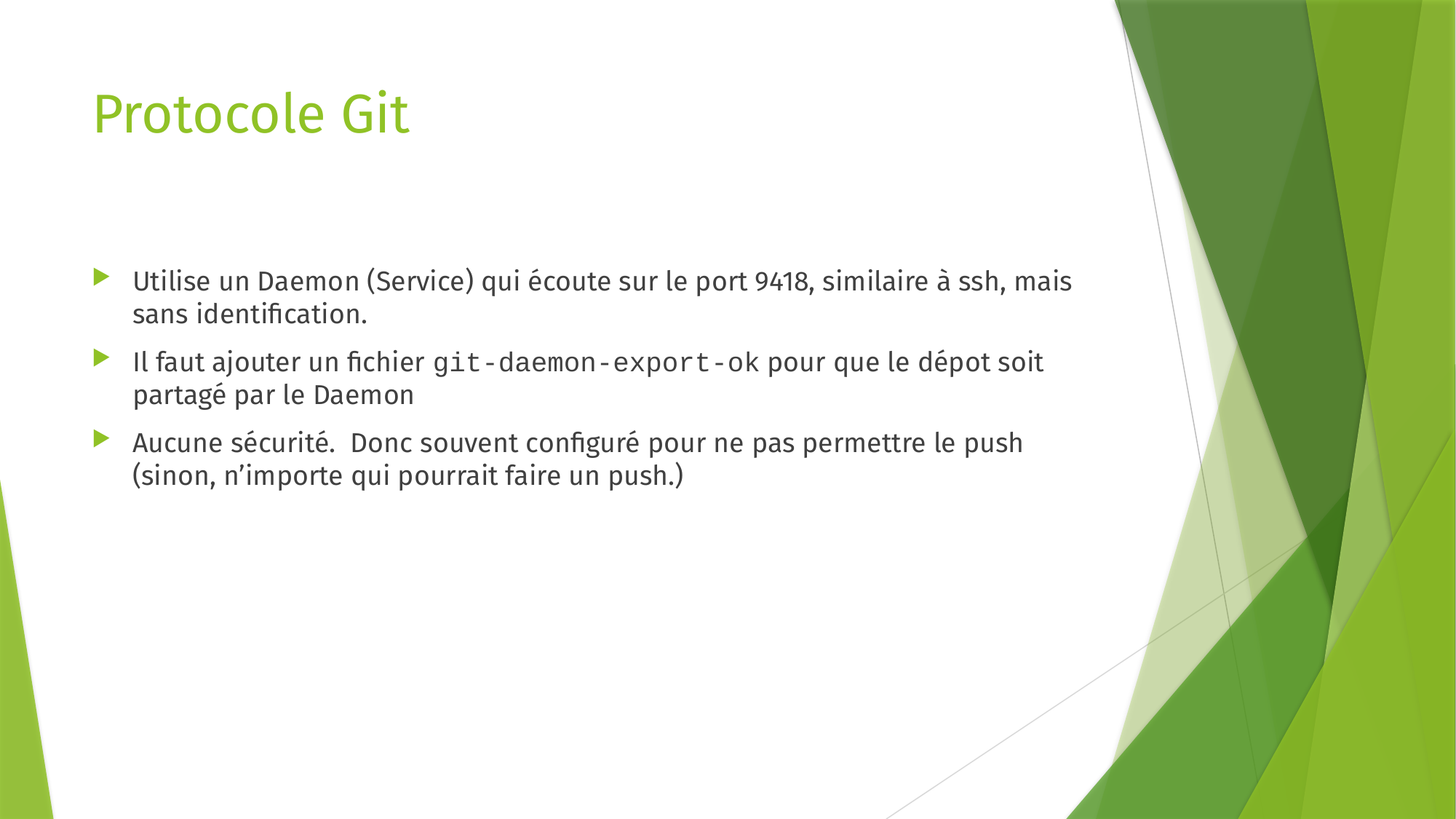

# Protocole Git
Utilise un Daemon (Service) qui écoute sur le port 9418, similaire à ssh, mais sans identification.
Il faut ajouter un fichier git-daemon-export-ok pour que le dépot soit partagé par le Daemon
Aucune sécurité.  Donc souvent configuré pour ne pas permettre le push (sinon, n’importe qui pourrait faire un push.)